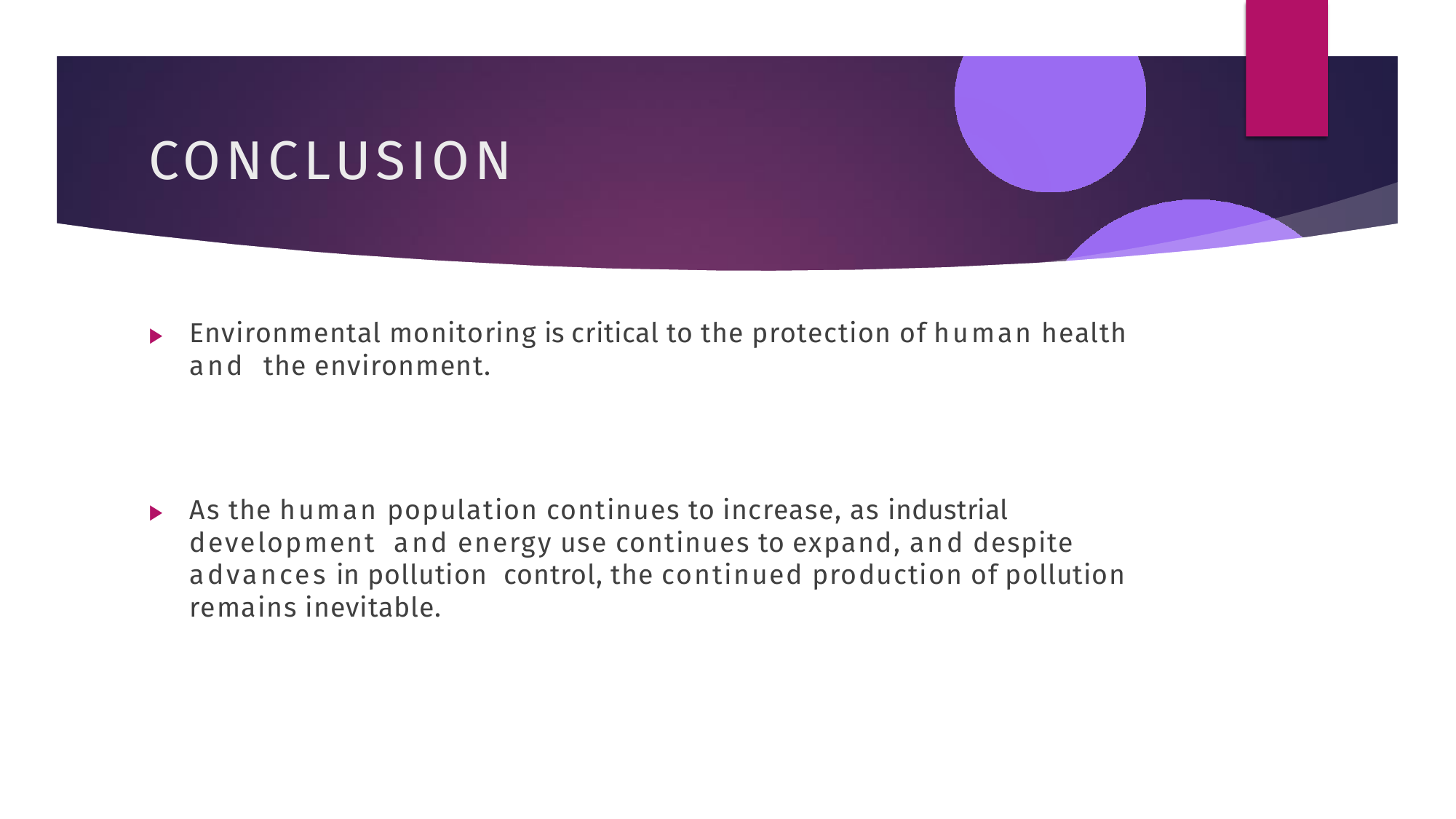

# CONCLUSION
▶	Environmental monitoring is critical to the protection of human health and  the environment.
▶	As the human population continues to increase, as industrial development  and energy use continues to expand, and despite advances in pollution  control, the continued production of pollution remains inevitable.